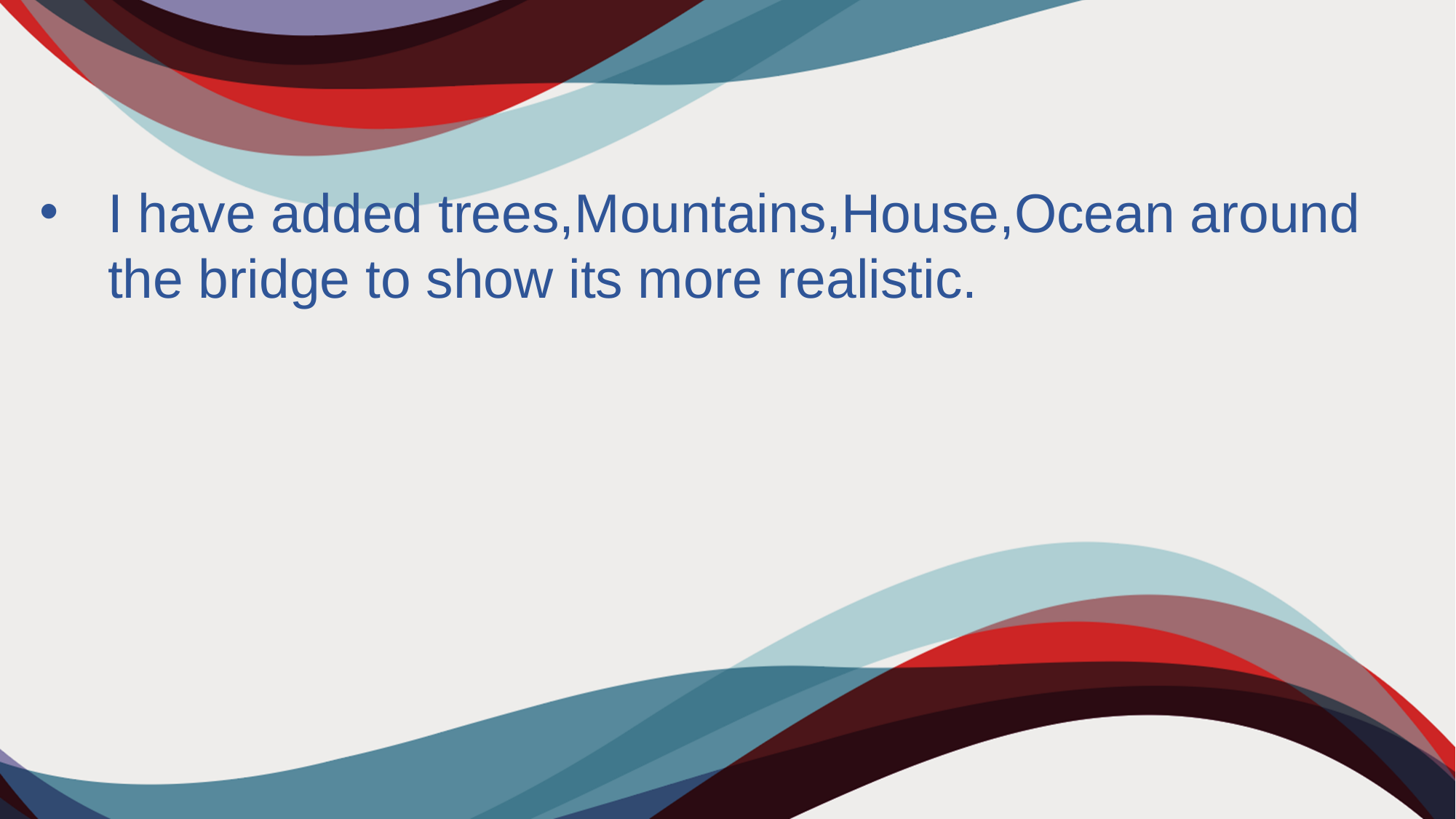

I have added trees,Mountains,House,Ocean around the bridge to show its more realistic.